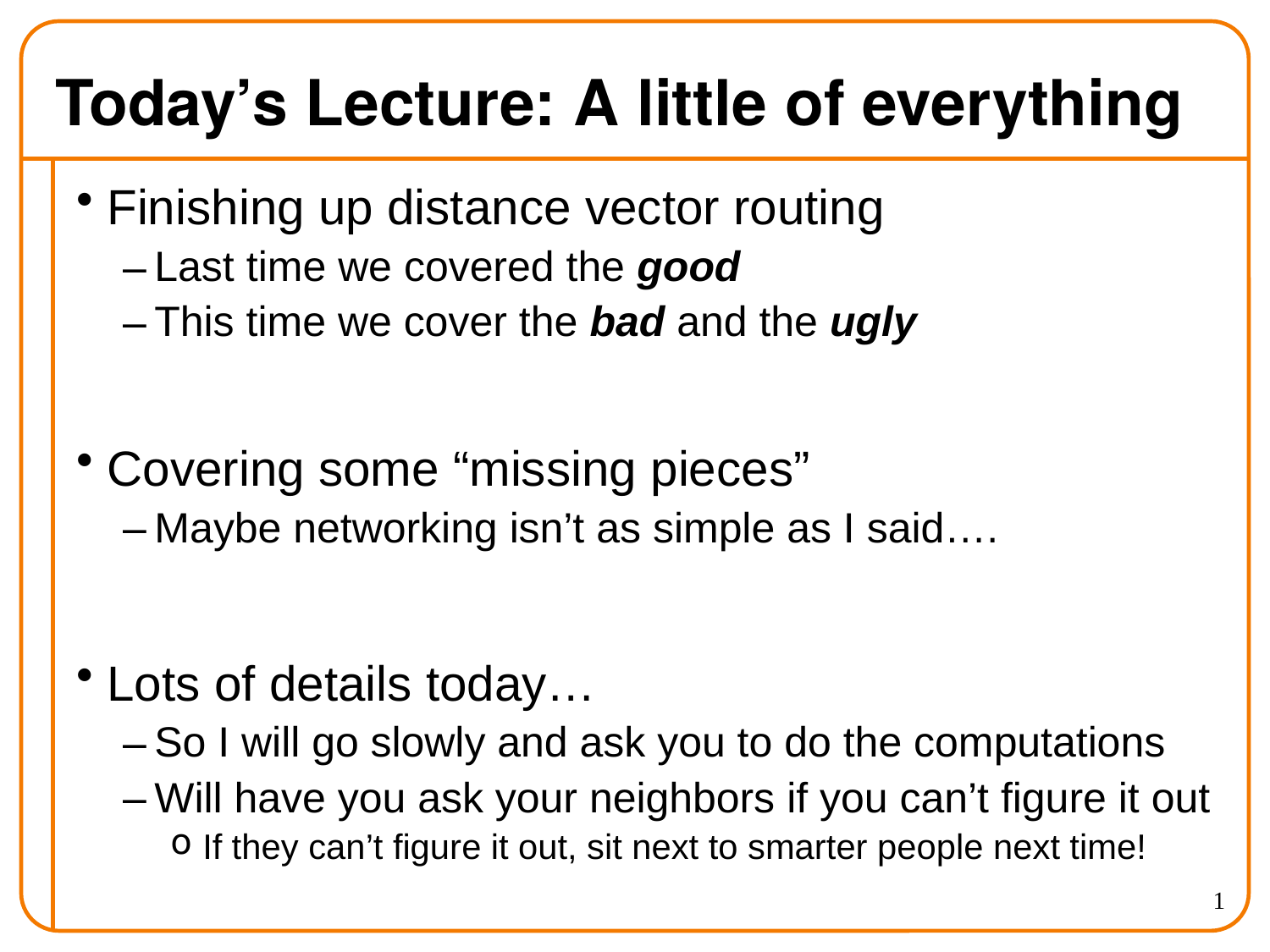

# Today’s Lecture: A little of everything
Finishing up distance vector routing
Last time we covered the good
This time we cover the bad and the ugly

Covering some “missing pieces”
Maybe networking isn’t as simple as I said….

Lots of details today…
So I will go slowly and ask you to do the computations
Will have you ask your neighbors if you can’t figure it out
If they can’t figure it out, sit next to smarter people next time!
1